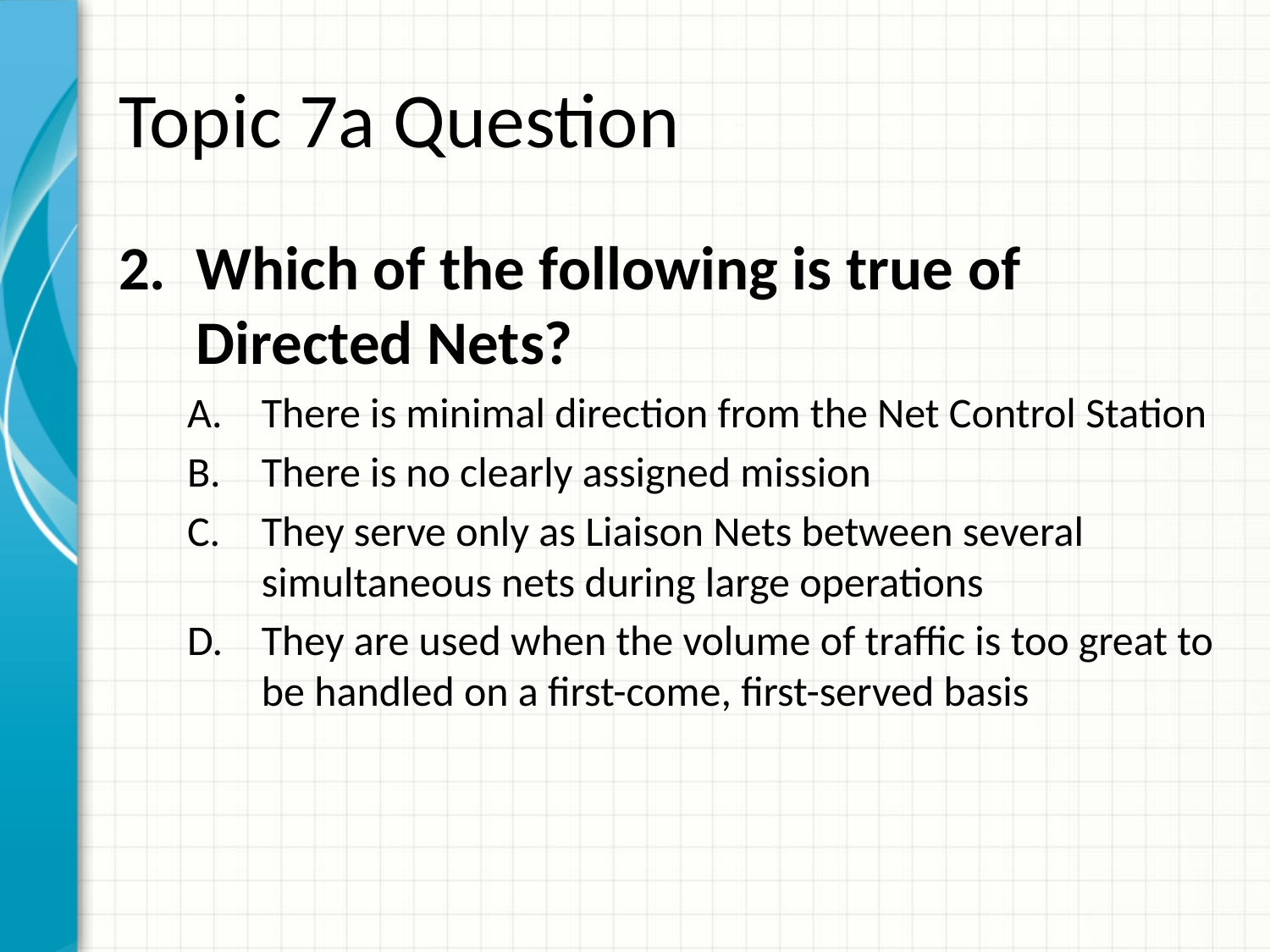

# Topic 7a Question
Which of the following is true of Directed Nets?
There is minimal direction from the Net Control Station
There is no clearly assigned mission
They serve only as Liaison Nets between several simultaneous nets during large operations
They are used when the volume of traffic is too great to be handled on a first-come, first-served basis